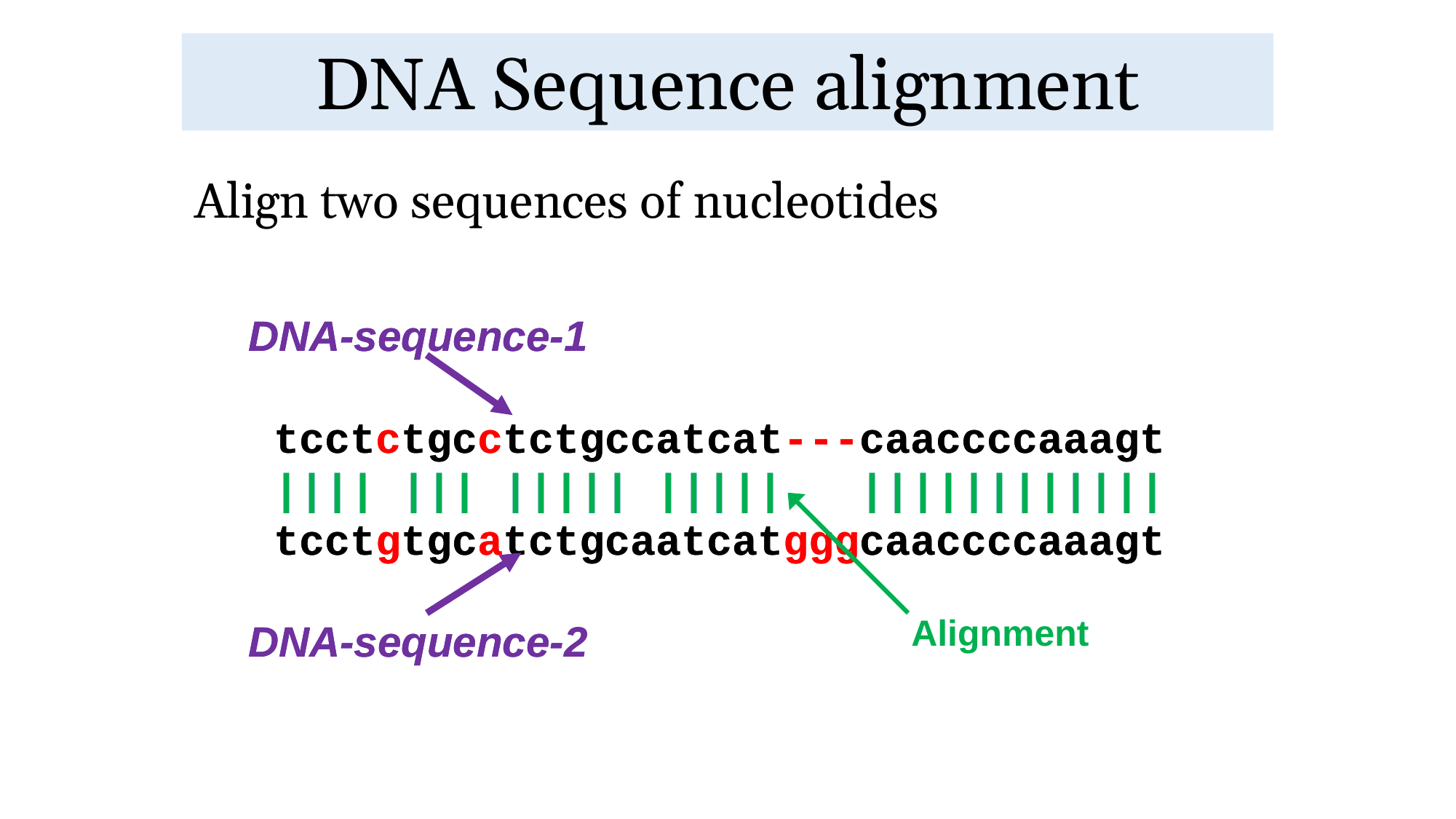

# DNA Sequence alignment
Align two sequences of nucleotides
DNA-sequence-1

 tcctctgcctctgccatcat---caaccccaaagt
 |||| ||| ||||| |||||   ||||||||||||
 tcctgtgcatctgcaatcatgggcaaccccaaagt

DNA-sequence-2

DNA-sequence-1

 tcctctgcctctgccatcat---caaccccaaagt
 |||| ||| ||||| |||||   ||||||||||||
 tcctgtgcatctgcaatcatgggcaaccccaaagt

DNA-sequence-2

Alignment